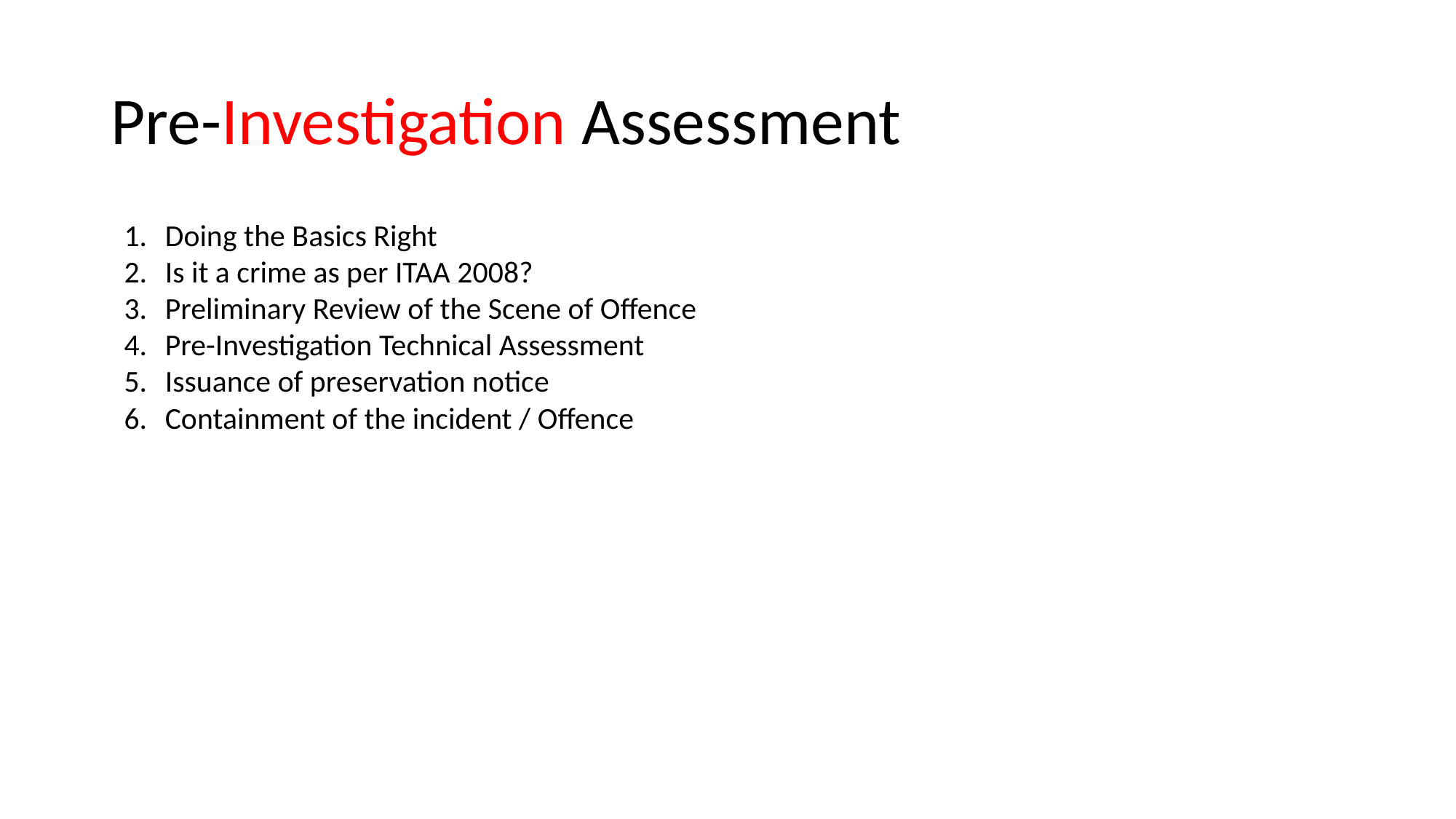

# Pre-Investigation Assessment
Doing the Basics Right
Is it a crime as per ITAA 2008?
Preliminary Review of the Scene of Offence
Pre-Investigation Technical Assessment
Issuance of preservation notice
Containment of the incident / Offence